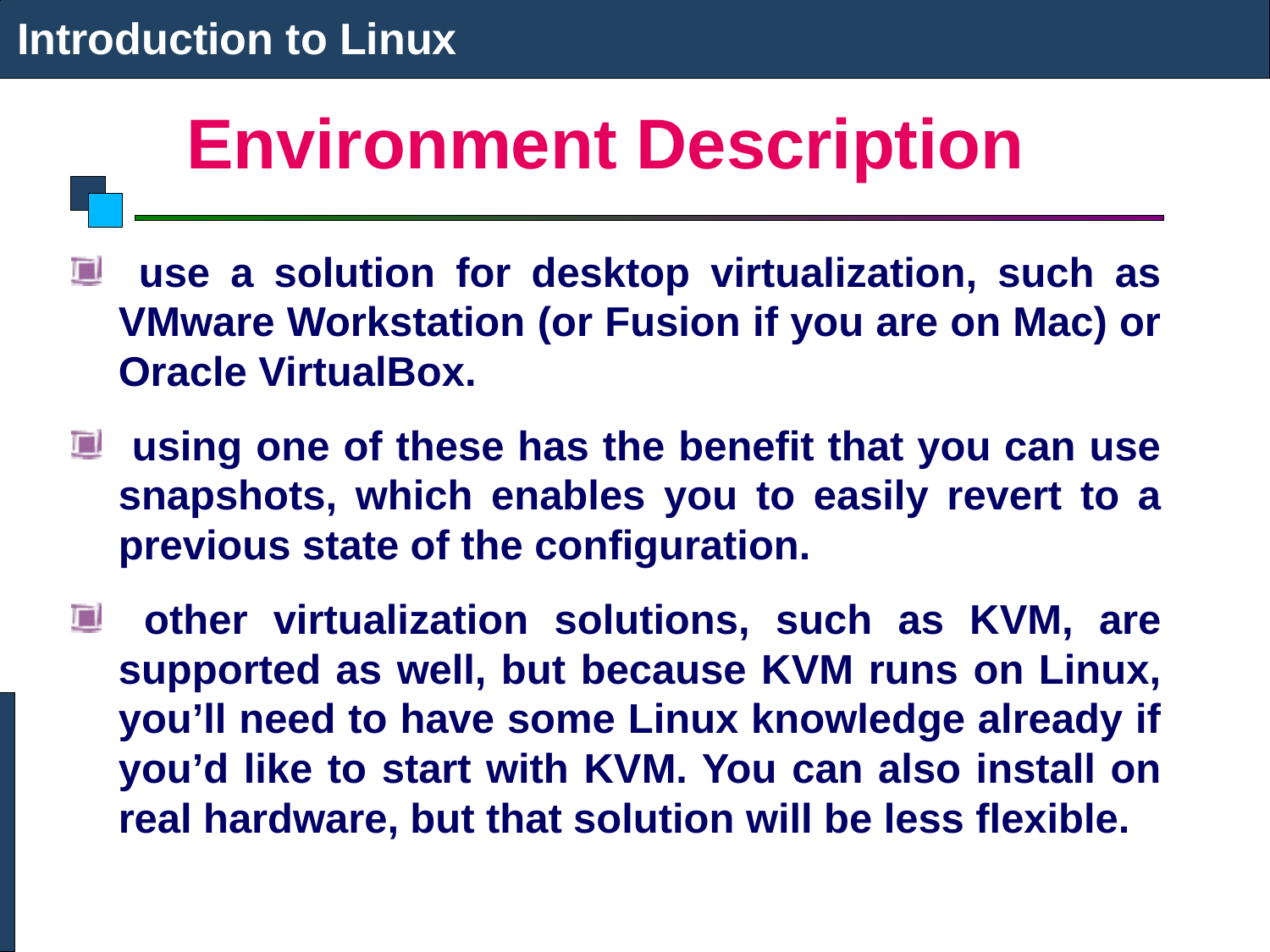

Introduction to Linux
# Environment Description

 use a solution for desktop virtualization, such as VMware Workstation (or Fusion if you are on Mac) or Oracle VirtualBox.
 using one of these has the benefit that you can use snapshots, which enables you to easily revert to a previous state of the configuration.
 other virtualization solutions, such as KVM, are supported as well, but because KVM runs on Linux, you’ll need to have some Linux knowledge already if you’d like to start with KVM. You can also install on real hardware, but that solution will be less flexible.